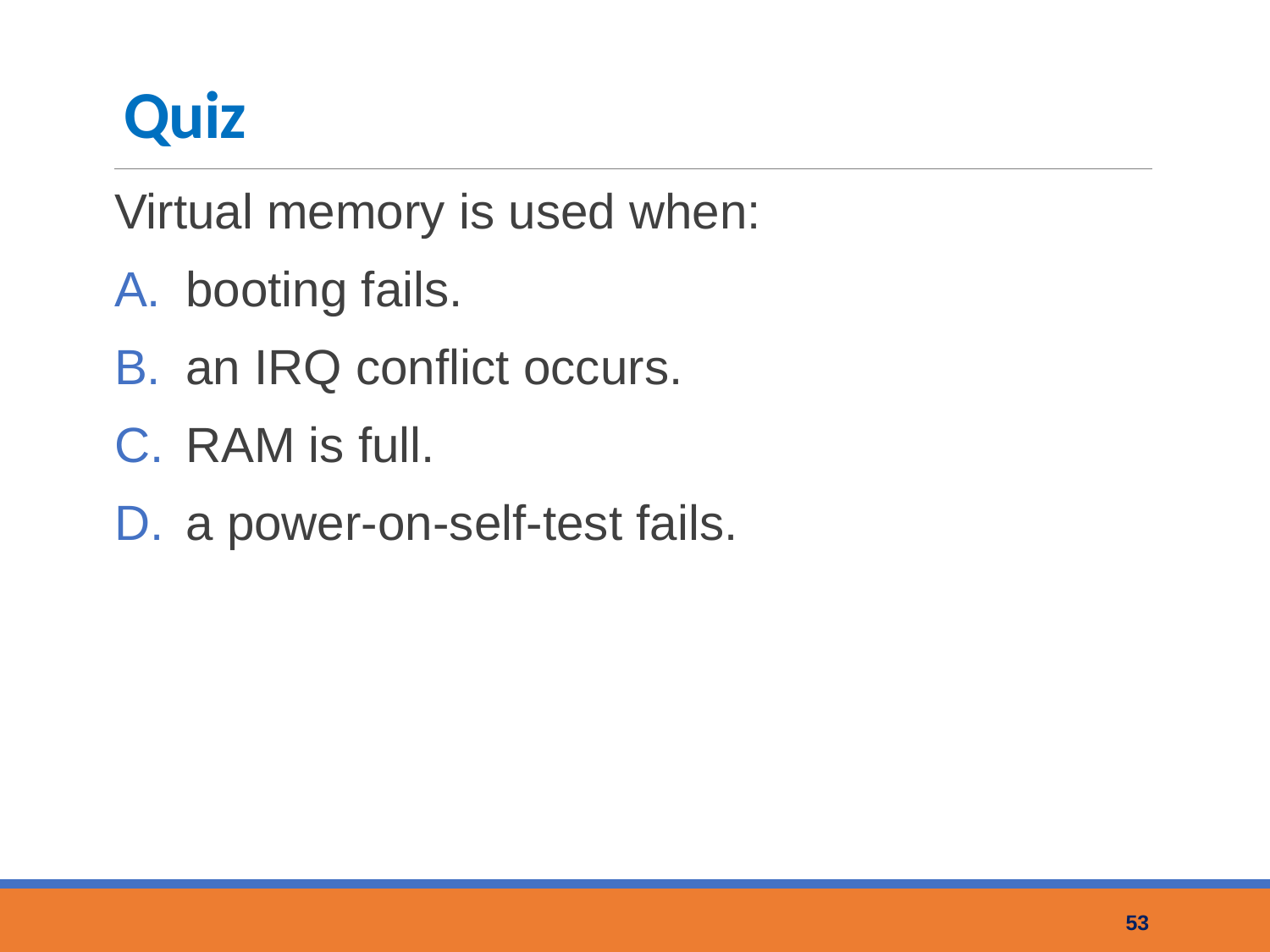

# Quiz
Virtual memory is used when:
booting fails.
an IRQ conflict occurs.
RAM is full.
a power-on-self-test fails.
53